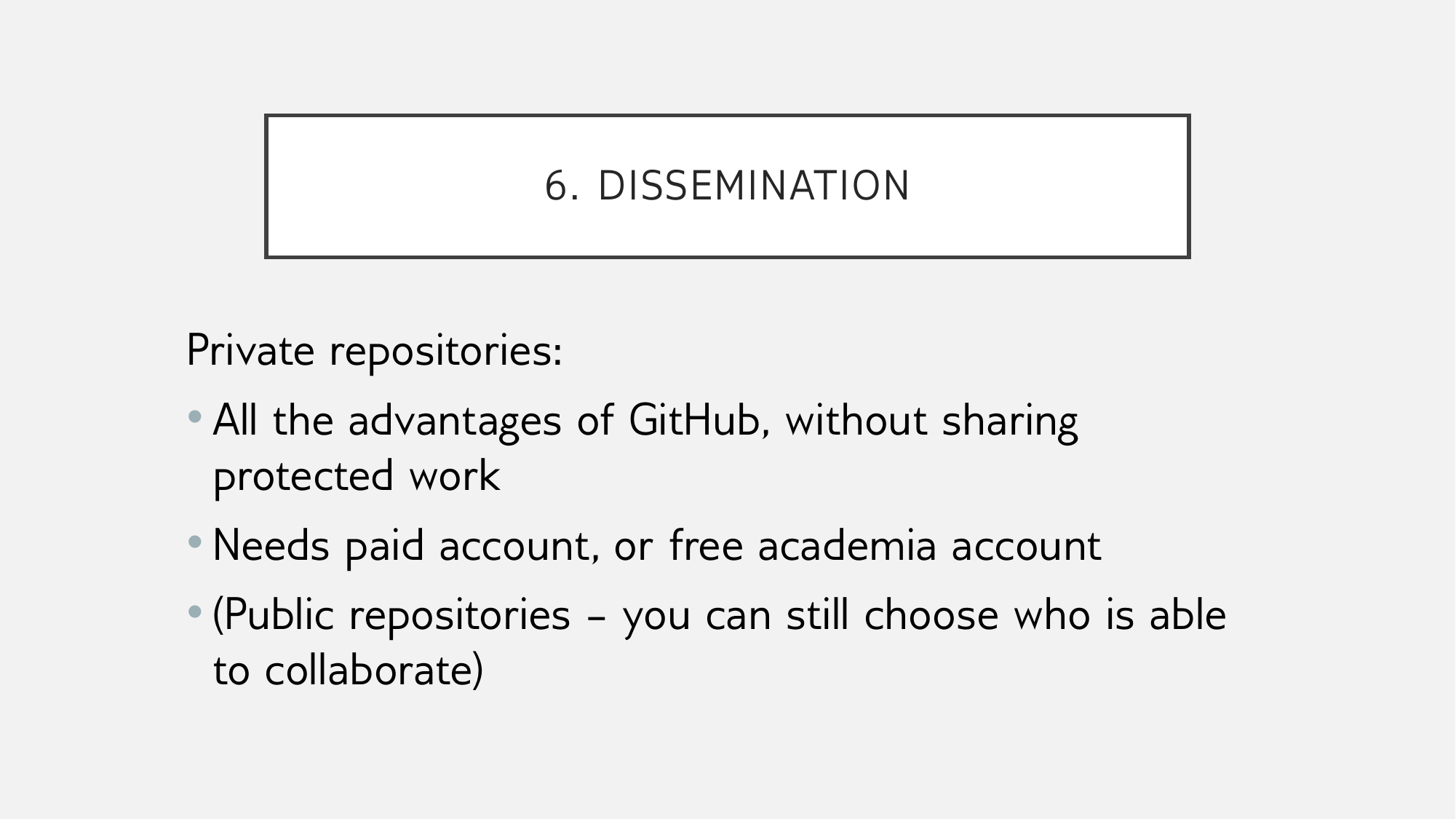

# 6. dissemination
Private repositories:
All the advantages of GitHub, without sharing protected work
Needs paid account, or free academia account
(Public repositories – you can still choose who is able to collaborate)